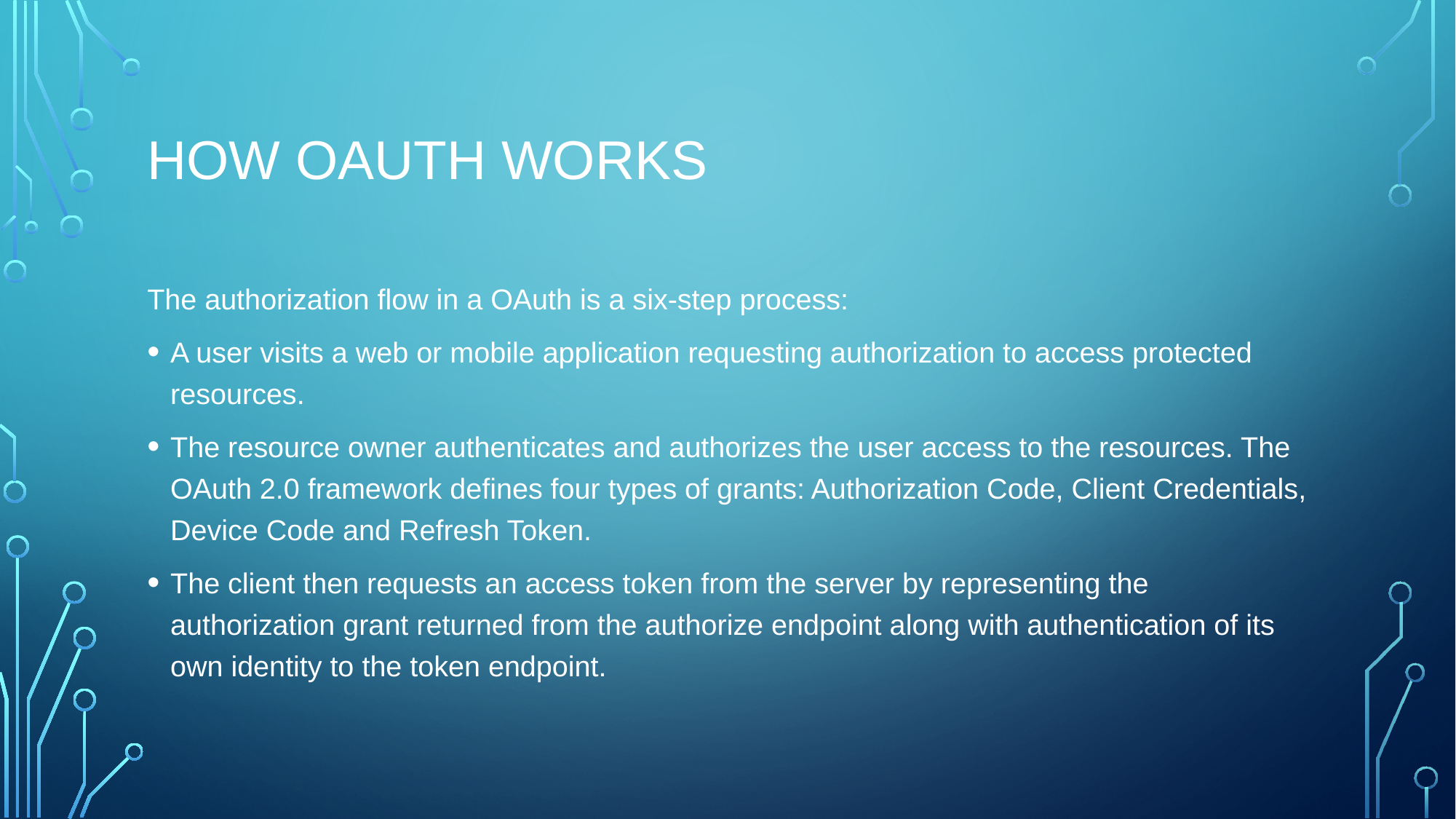

# How OAUTH works
The authorization flow in a OAuth is a six-step process:
A user visits a web or mobile application requesting authorization to access protected resources.
The resource owner authenticates and authorizes the user access to the resources. The OAuth 2.0 framework defines four types of grants: Authorization Code, Client Credentials, Device Code and Refresh Token.
The client then requests an access token from the server by representing the authorization grant returned from the authorize endpoint along with authentication of its own identity to the token endpoint.